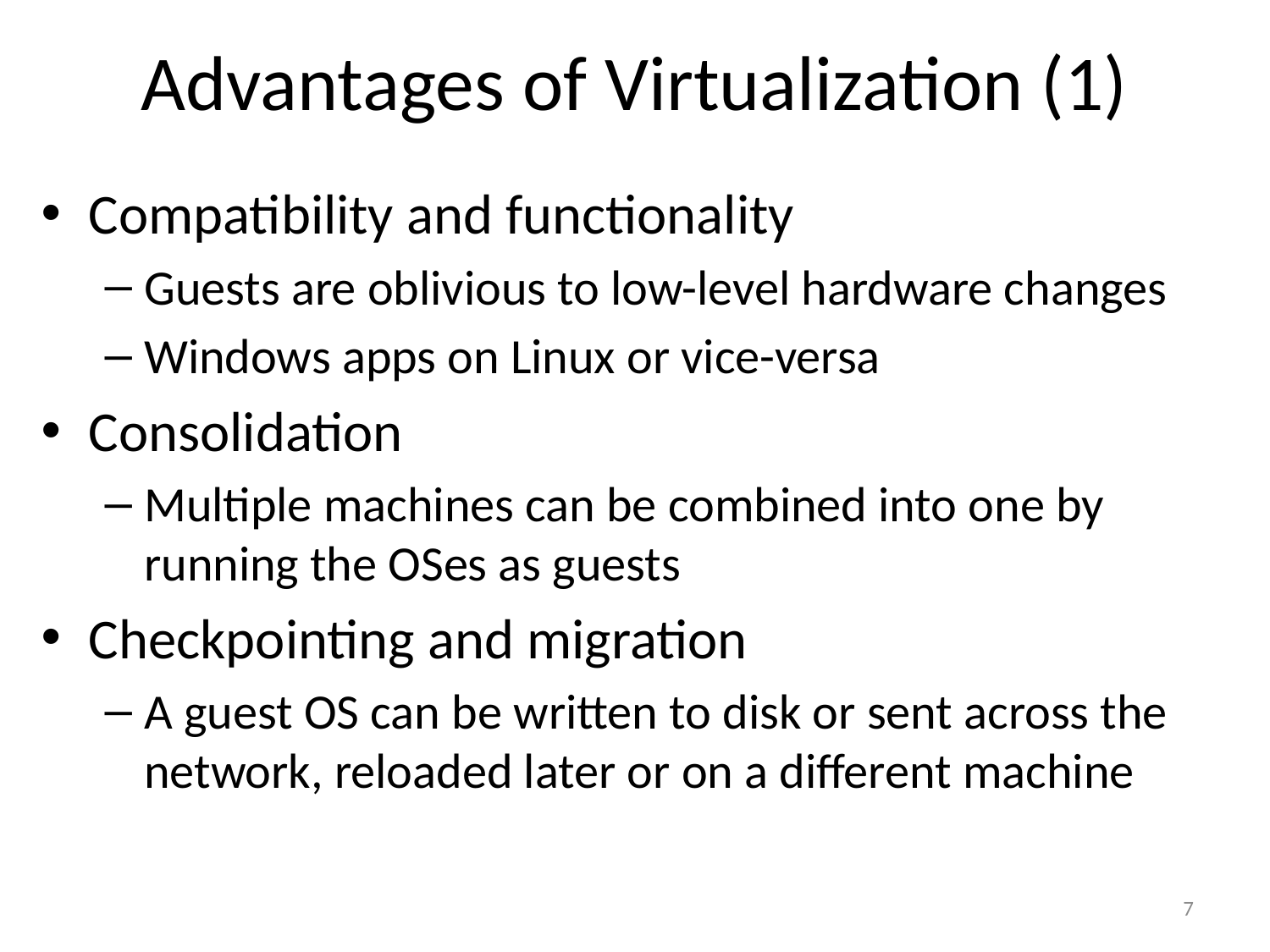

# Advantages of Virtualization (1)
Compatibility and functionality
Guests are oblivious to low-level hardware changes
Windows apps on Linux or vice-versa
Consolidation
Multiple machines can be combined into one by running the OSes as guests
Checkpointing and migration
A guest OS can be written to disk or sent across the network, reloaded later or on a different machine
7